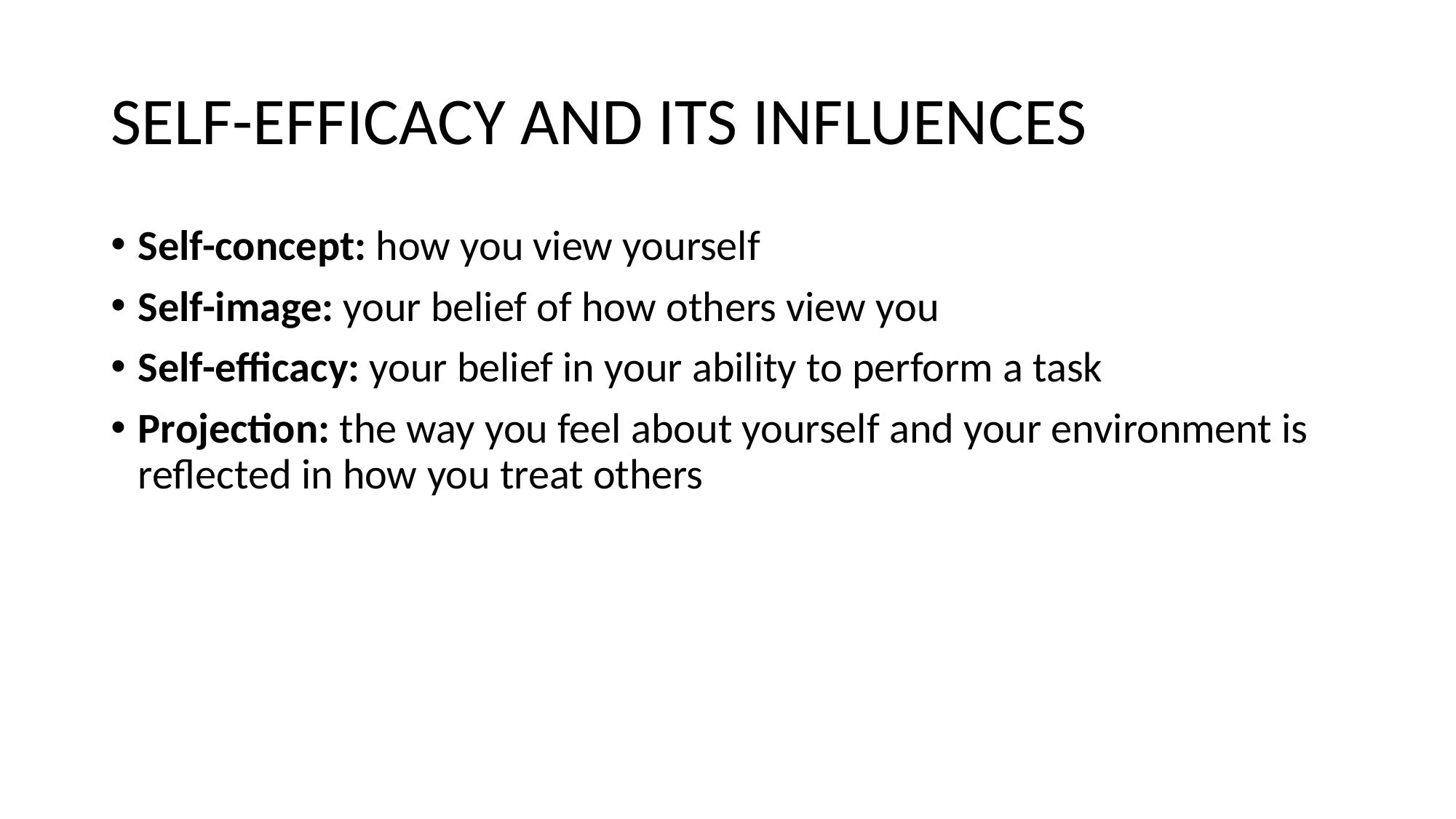

# SELF-EFFICACY AND ITS INFLUENCES
Self-concept: how you view yourself
Self-image: your belief of how others view you
Self-efficacy: your belief in your ability to perform a task
Projection: the way you feel about yourself and your environment is reflected in how you treat others